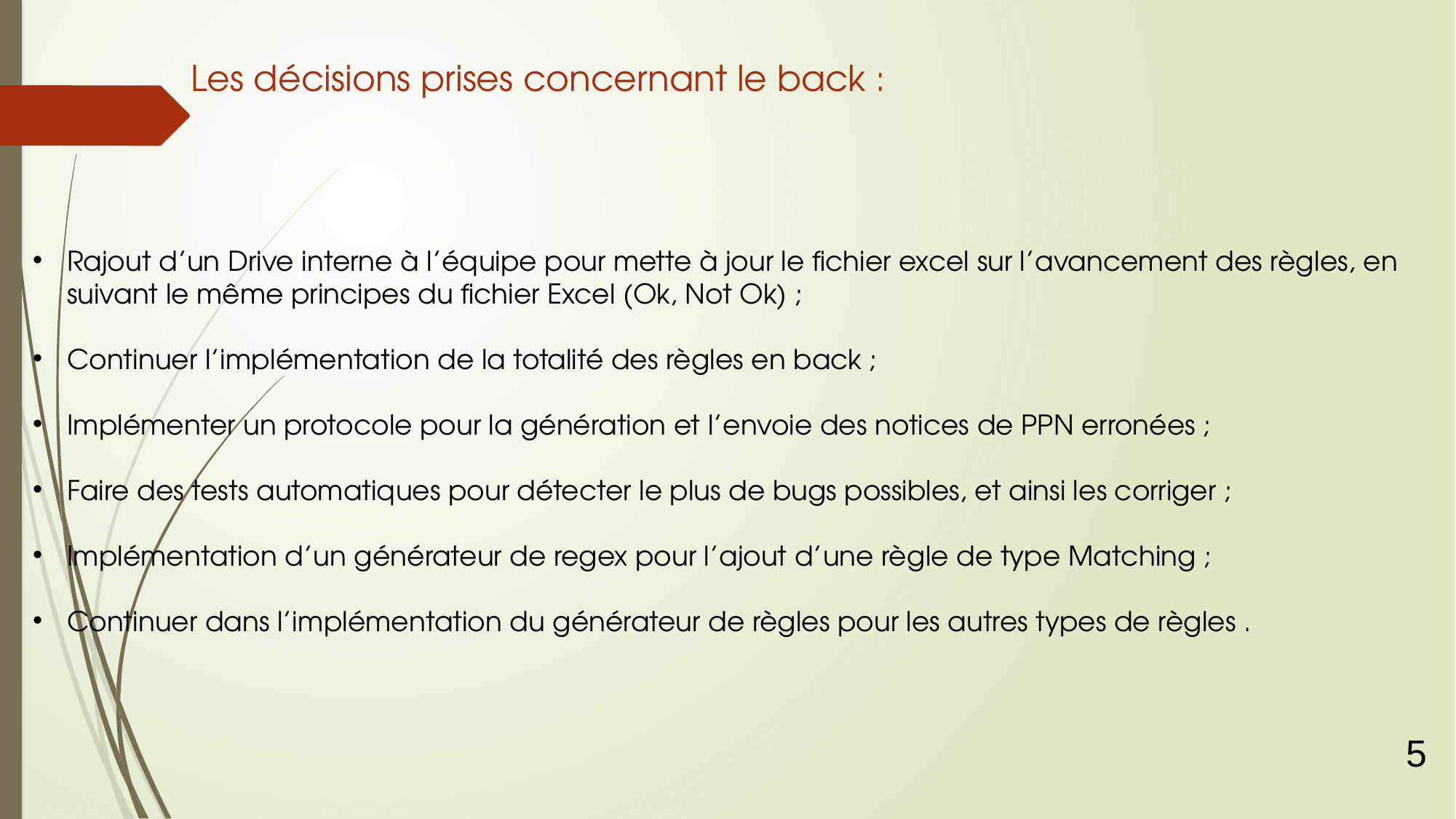

# Les décisions prises concernant le back :

Rajout d’un Drive interne à l’équipe pour mette à jour le fichier excel sur l’avancement des règles, en suivant le même principes du fichier Excel (Ok, Not Ok) ;

Continuer l’implémentation de la totalité des règles en back ;

Implémenter un protocole pour la génération et l’envoie des notices de PPN erronées ;

Faire des tests automatiques pour détecter le plus de bugs possibles, et ainsi les corriger ;

Implémentation d’un générateur de regex pour l’ajout d’une règle de type Matching ;

Continuer dans l’implémentation du générateur de règles pour les autres types de règles .

5